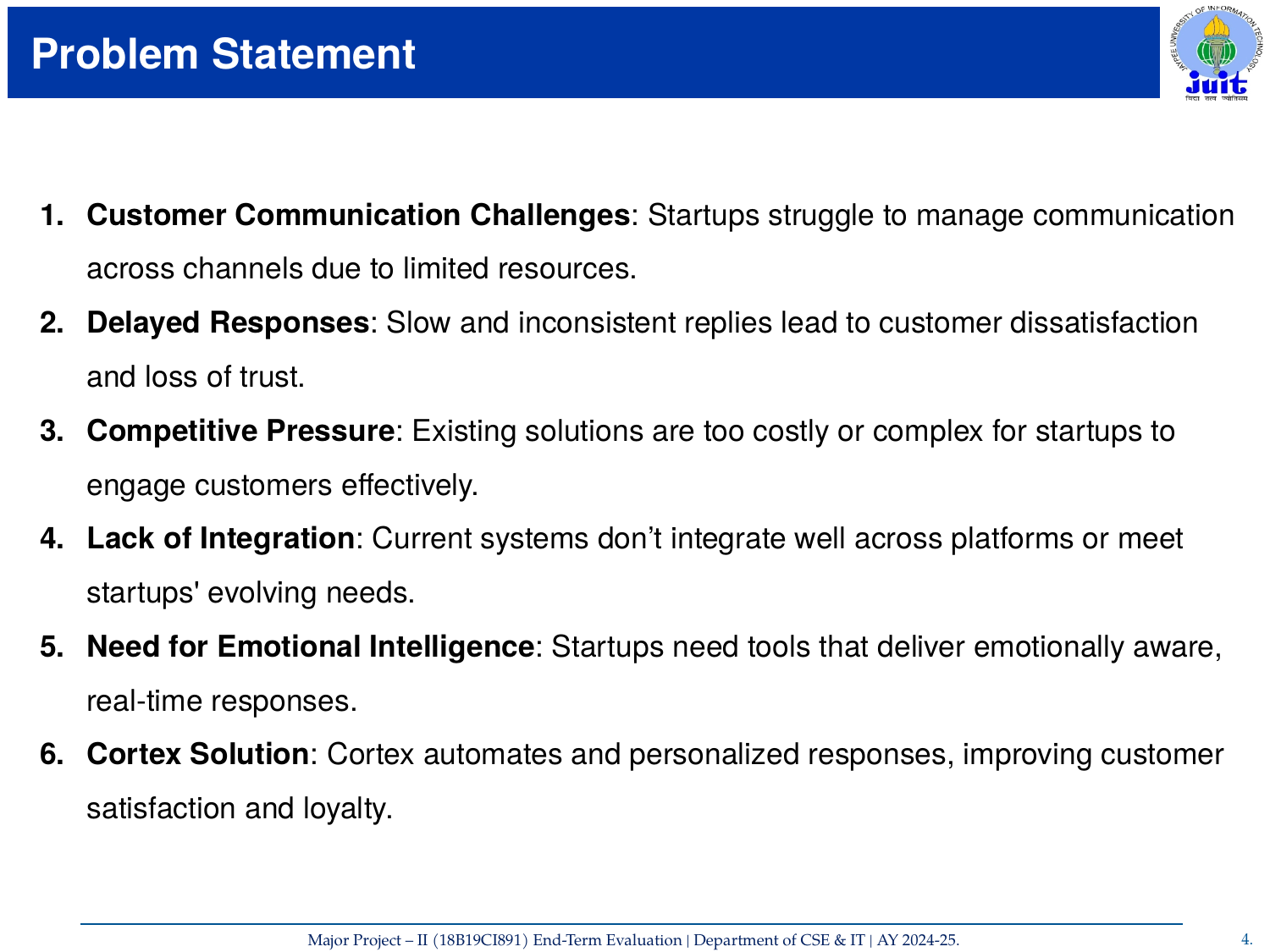

# Problem Statement

Customer Communication Challenges: Startups struggle to manage communication across channels due to limited resources.
Delayed Responses: Slow and inconsistent replies lead to customer dissatisfaction and loss of trust.
Competitive Pressure: Existing solutions are too costly or complex for startups to engage customers effectively.
Lack of Integration: Current systems don’t integrate well across platforms or meet startups' evolving needs.
Need for Emotional Intelligence: Startups need tools that deliver emotionally aware, real-time responses.
Cortex Solution: Cortex automates and personalized responses, improving customer satisfaction and loyalty.